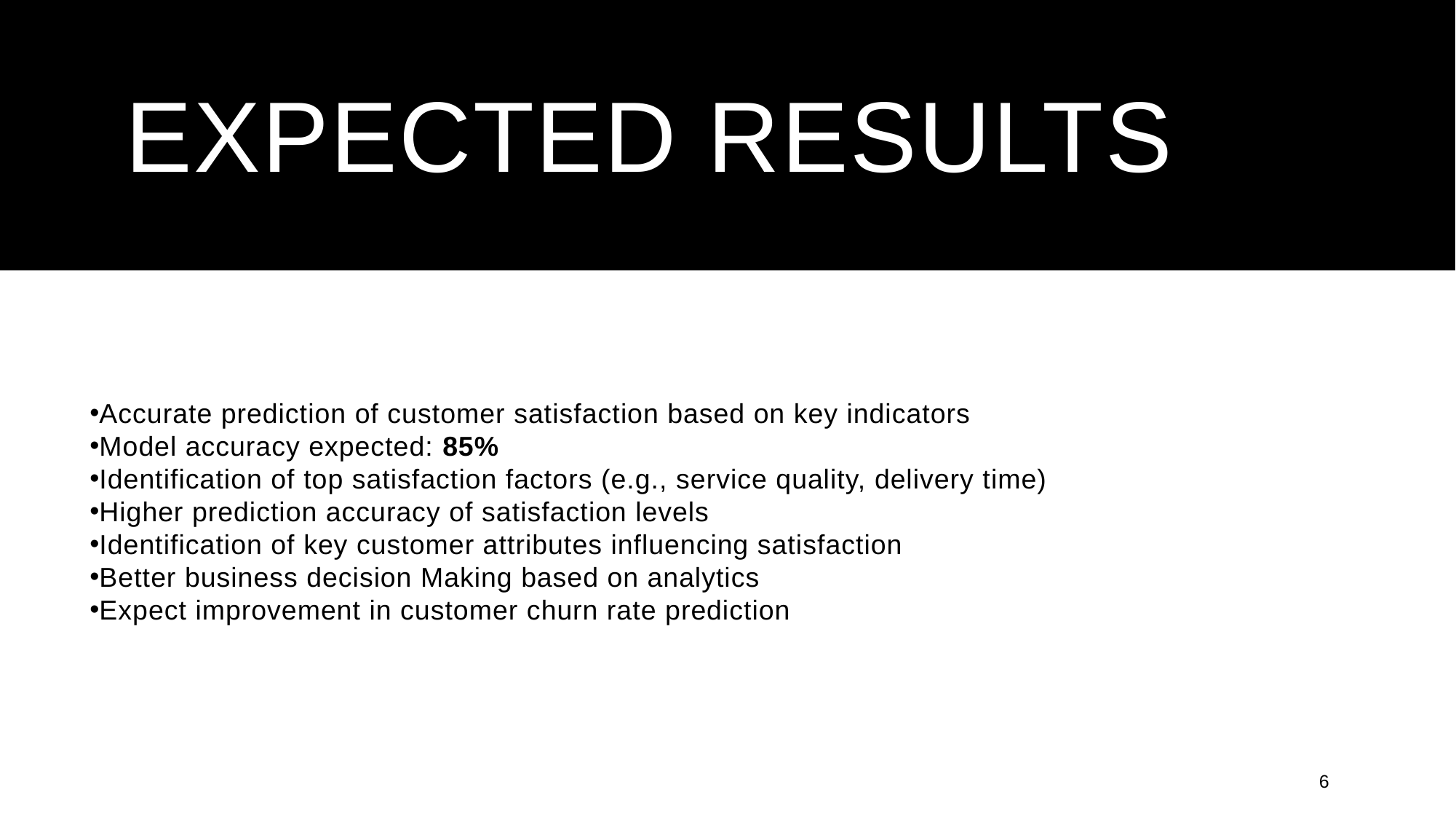

Higher prediction accuracy of satisfaction levels
Identification of key customer attributes influencing satisfaction
Better business decision-making based on analytics
Expect improvement in customer churn rate prediction
Higher prediction accuracy of satisfaction levels
Identification of key customer attributes influencing satisfaction
Better business decision-making based on analytics
Expect improvement in customer churn rate prediction
# Expected Results

Accurate prediction of customer satisfaction based on key indicators
Model accuracy expected: 85%
Identification of top satisfaction factors (e.g., service quality, delivery time)
Higher prediction accuracy of satisfaction levels
Identification of key customer attributes influencing satisfaction
Better business decision Making based on analytics
Expect improvement in customer churn rate prediction

6